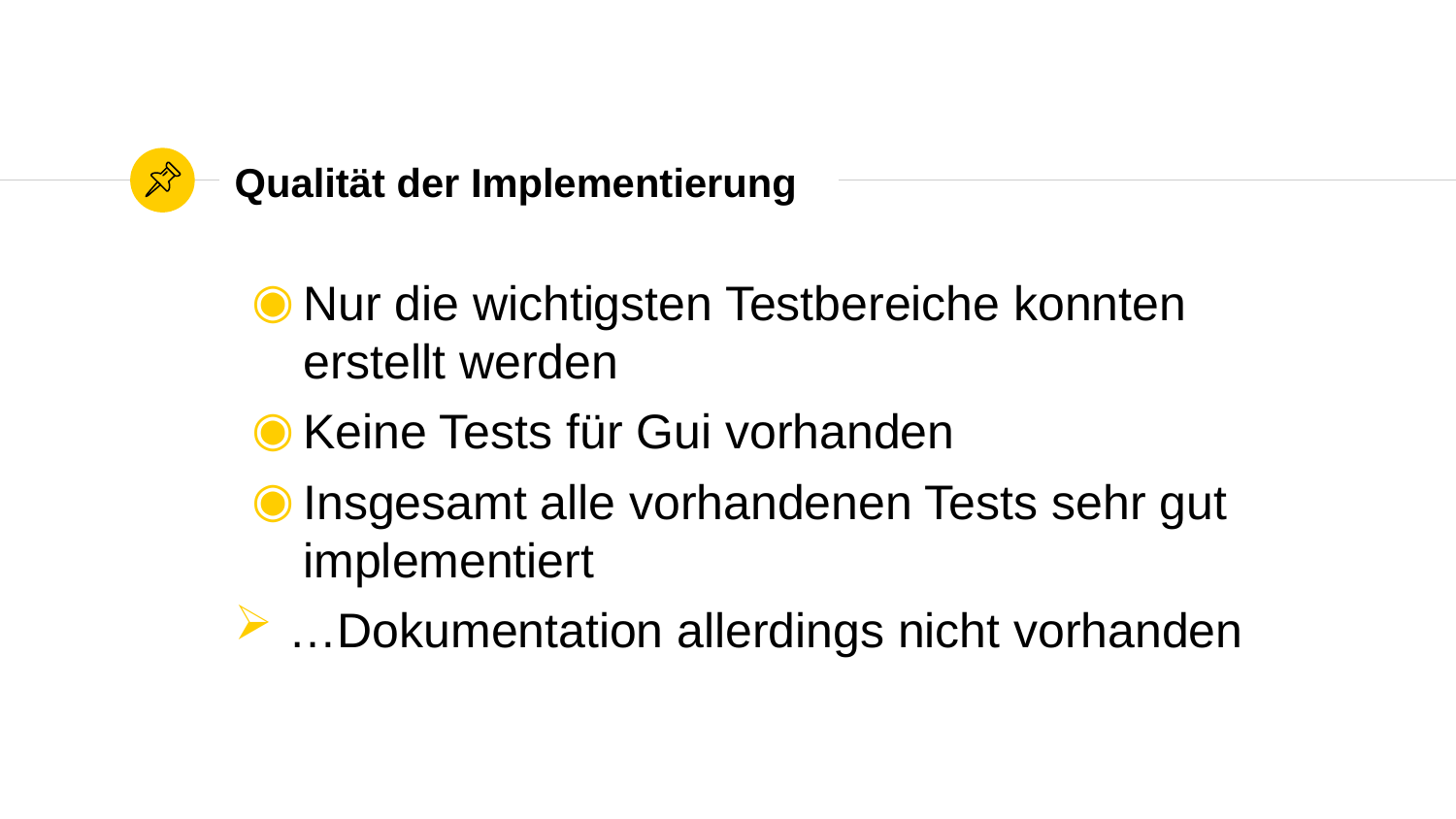

# Qualität der Implementierung

Nur die wichtigsten Testbereiche konnten erstellt werden
Keine Tests für Gui vorhanden
Insgesamt alle vorhandenen Tests sehr gut implementiert
…Dokumentation allerdings nicht vorhanden